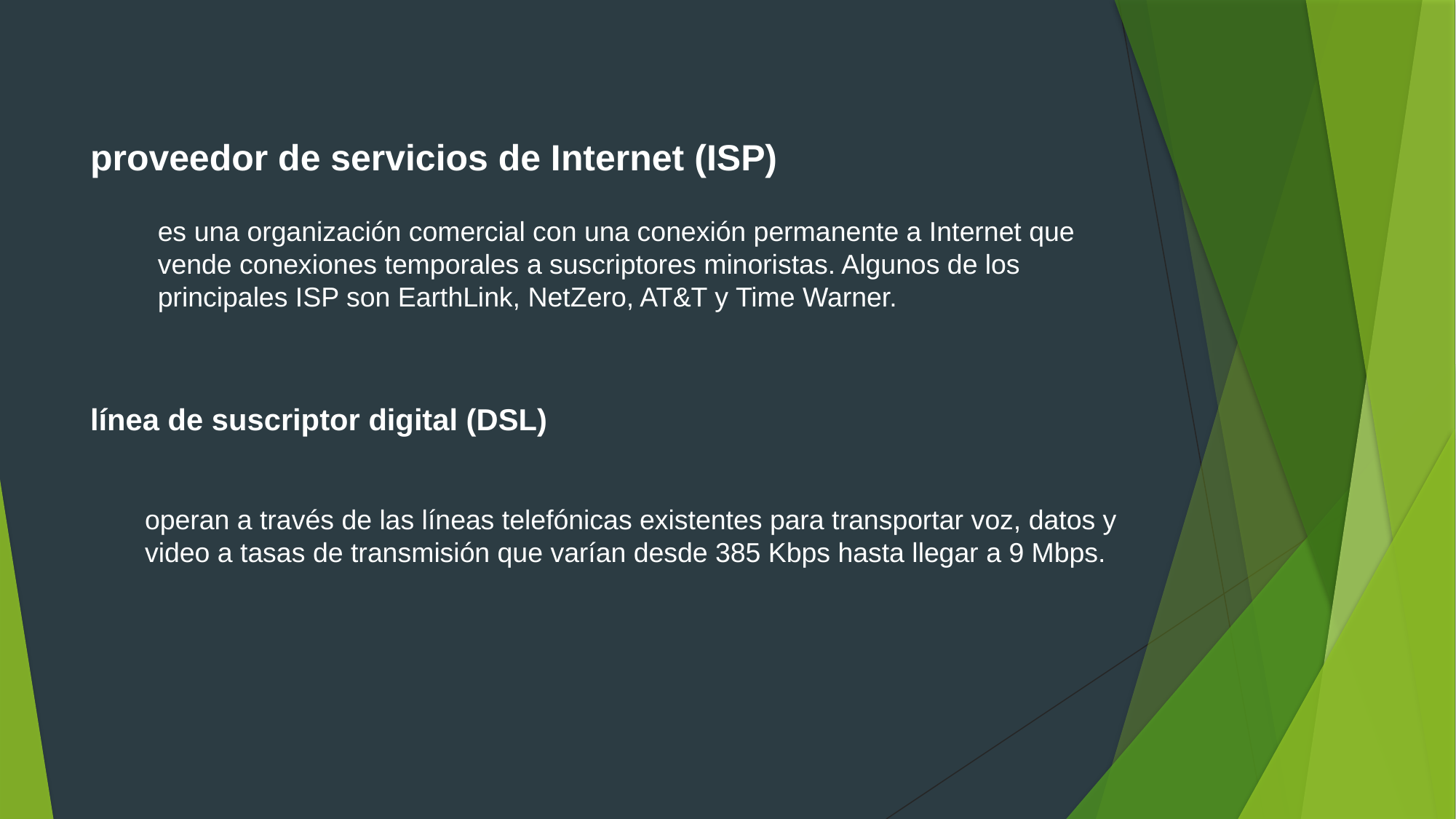

proveedor de servicios de Internet (ISP)
es una organización comercial con una conexión permanente a Internet que vende conexiones temporales a suscriptores minoristas. Algunos de los principales ISP son EarthLink, NetZero, AT&T y Time Warner.
línea de suscriptor digital (DSL)

operan a través de las líneas telefónicas existentes para transportar voz, datos y video a tasas de transmisión que varían desde 385 Kbps hasta llegar a 9 Mbps.